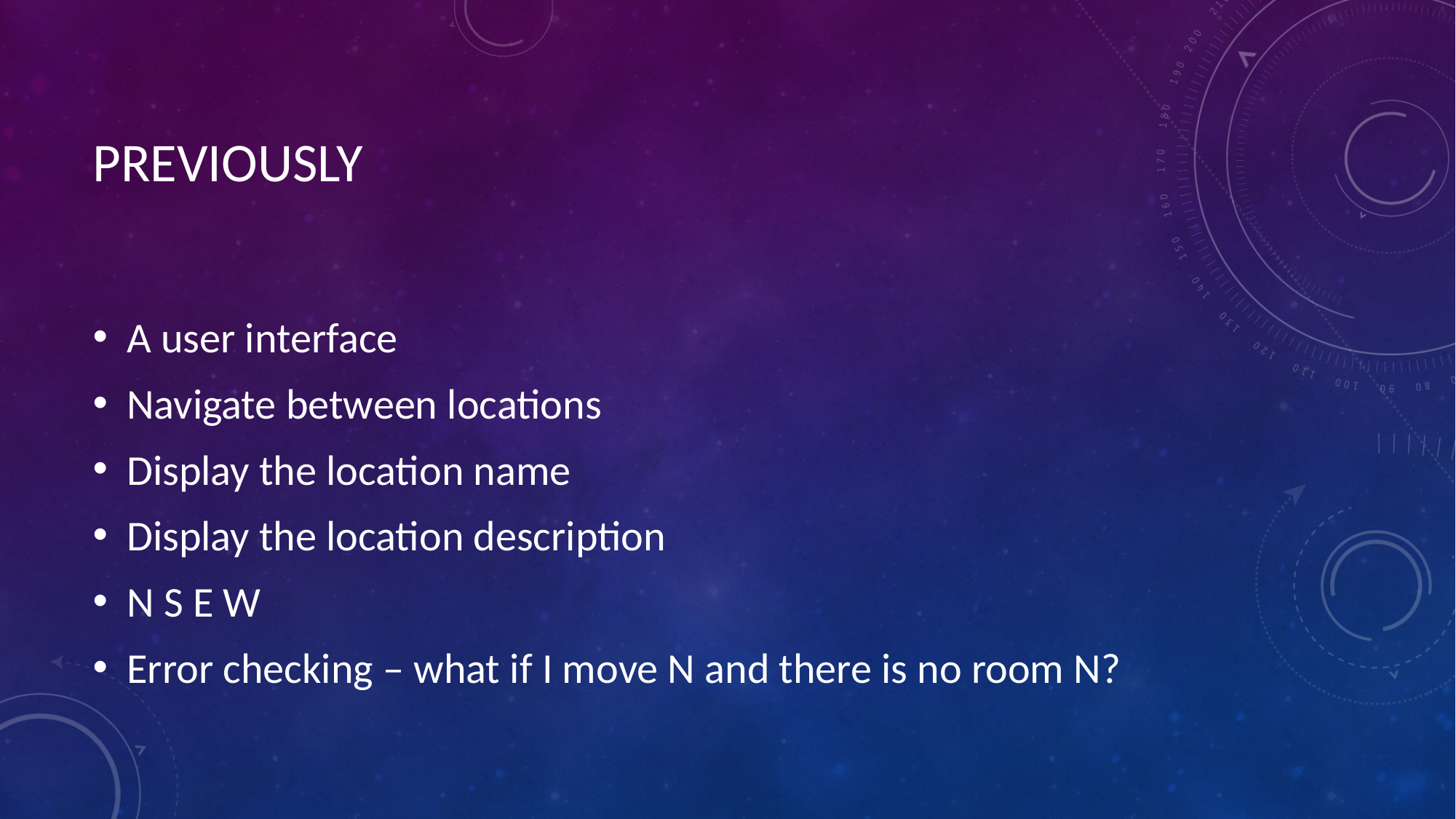

# Previously
A user interface
Navigate between locations
Display the location name
Display the location description
N S E W
Error checking – what if I move N and there is no room N?